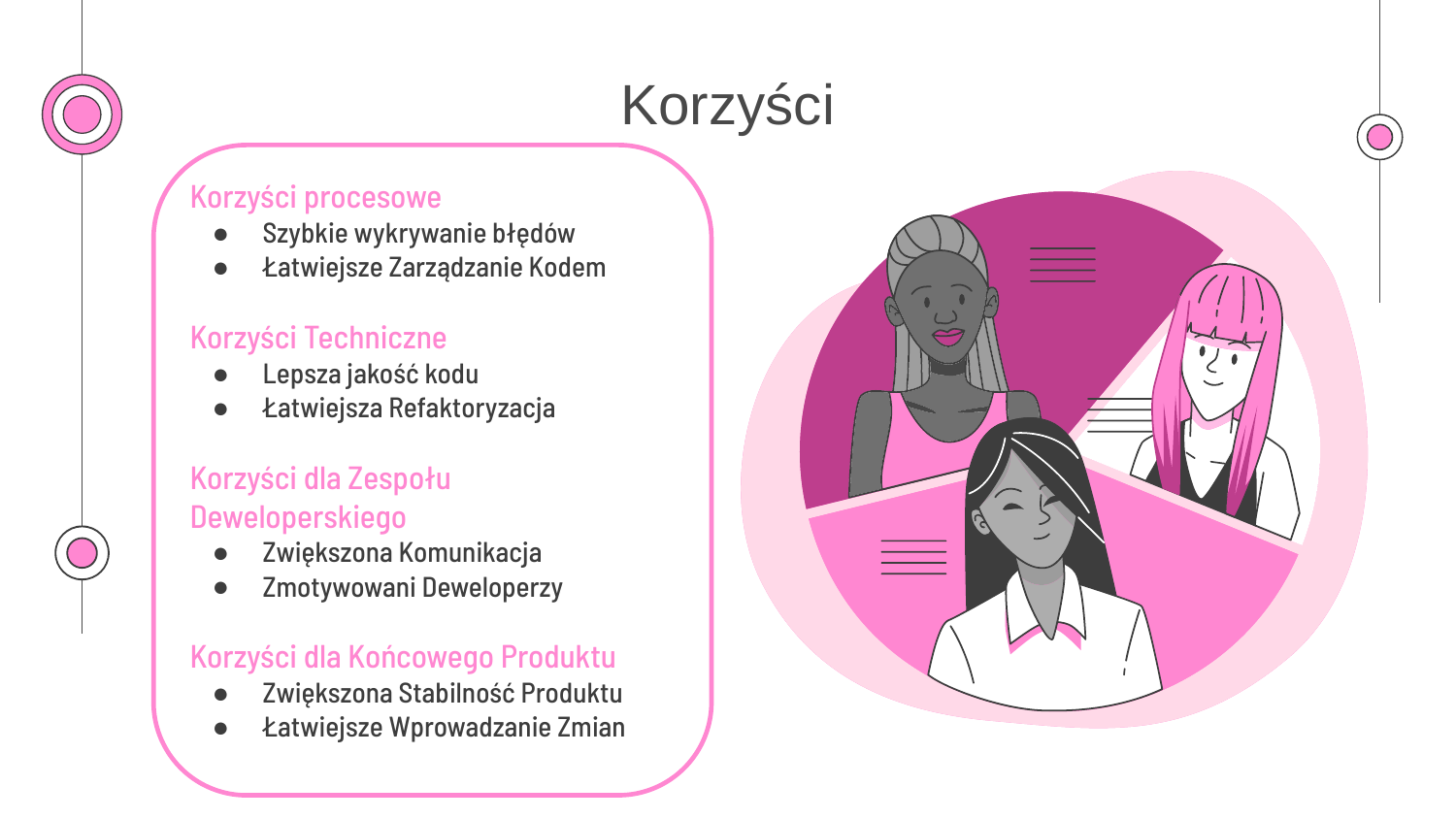

# Korzyści

Korzyści procesowe
Szybkie wykrywanie błędów
Łatwiejsze Zarządzanie Kodem

Korzyści Techniczne
Lepsza jakość kodu
Łatwiejsza Refaktoryzacja

Korzyści dla Zespołu Deweloperskiego
Zwiększona Komunikacja
Zmotywowani Deweloperzy

Korzyści dla Końcowego Produktu
Zwiększona Stabilność Produktu
Łatwiejsze Wprowadzanie Zmian